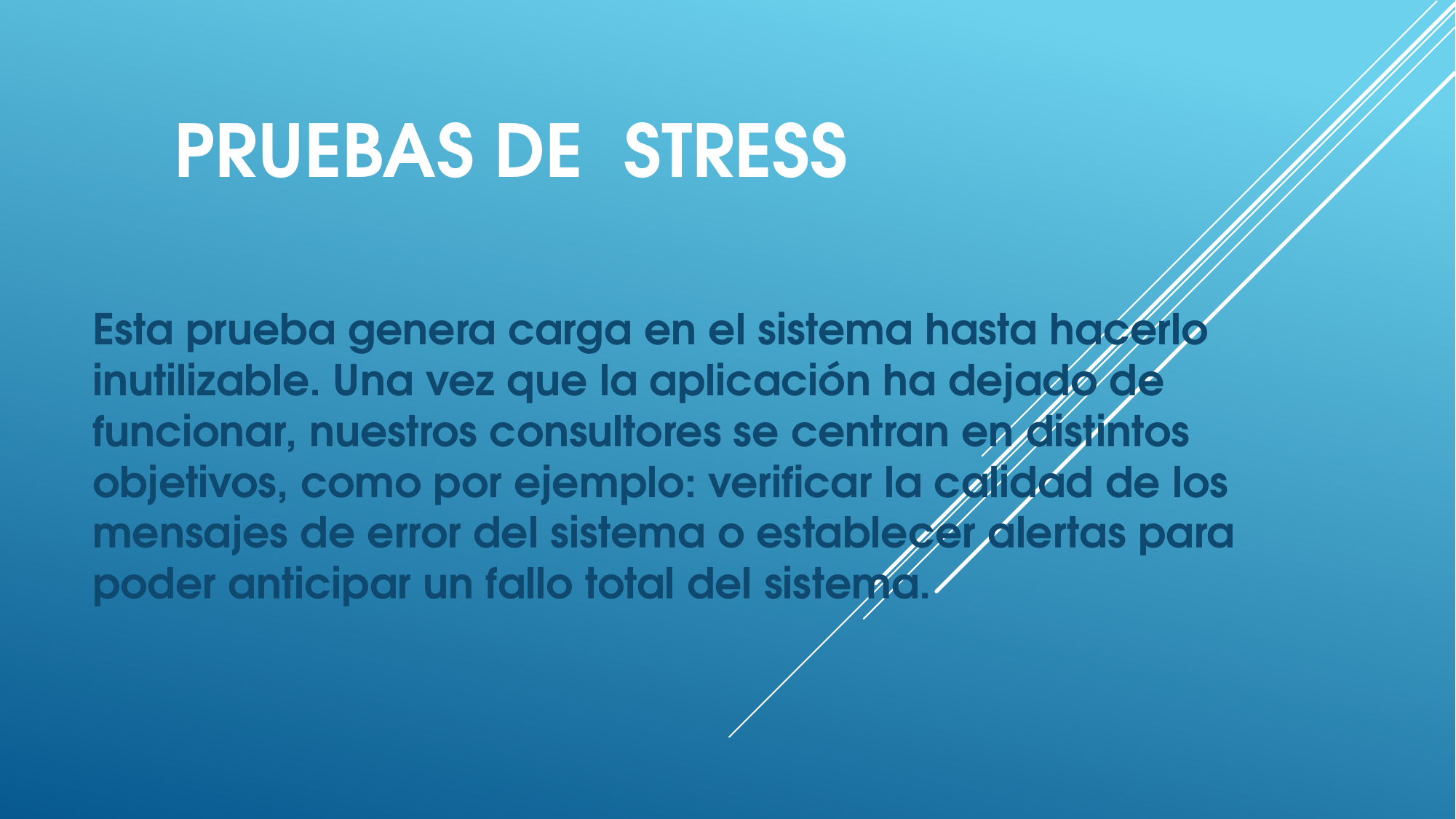

# pruebas de  STRESS
Esta prueba genera carga en el sistema hasta hacerlo inutilizable. Una vez que la aplicación ha dejado de funcionar, nuestros consultores se centran en distintos objetivos, como por ejemplo: verificar la calidad de los mensajes de error del sistema o establecer alertas para poder anticipar un fallo total del sistema.